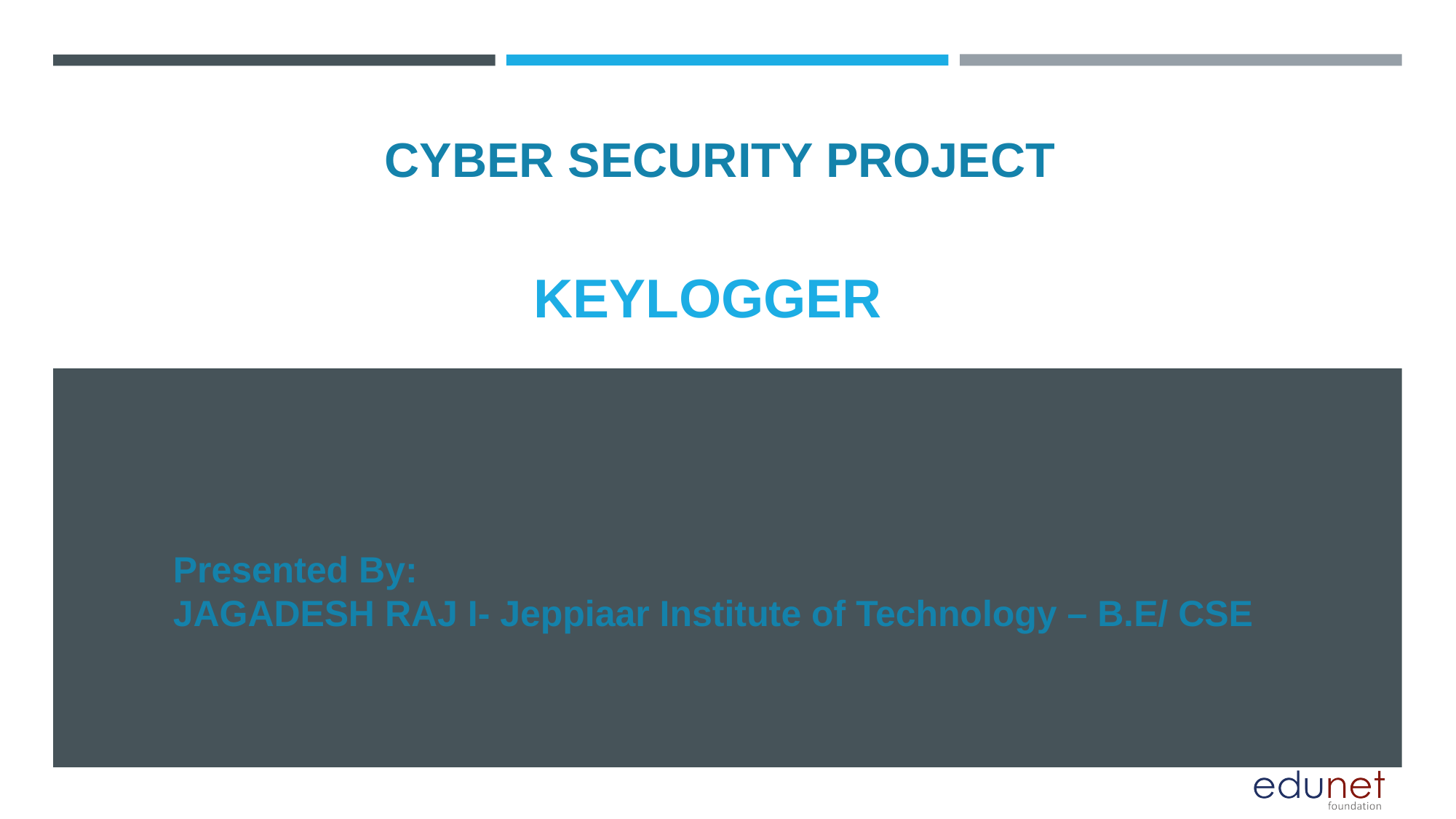

CYBER SECURITY PROJECT
# KEYLOGGER
Presented By:
JAGADESH RAJ I- Jeppiaar Institute of Technology – B.E/ CSE